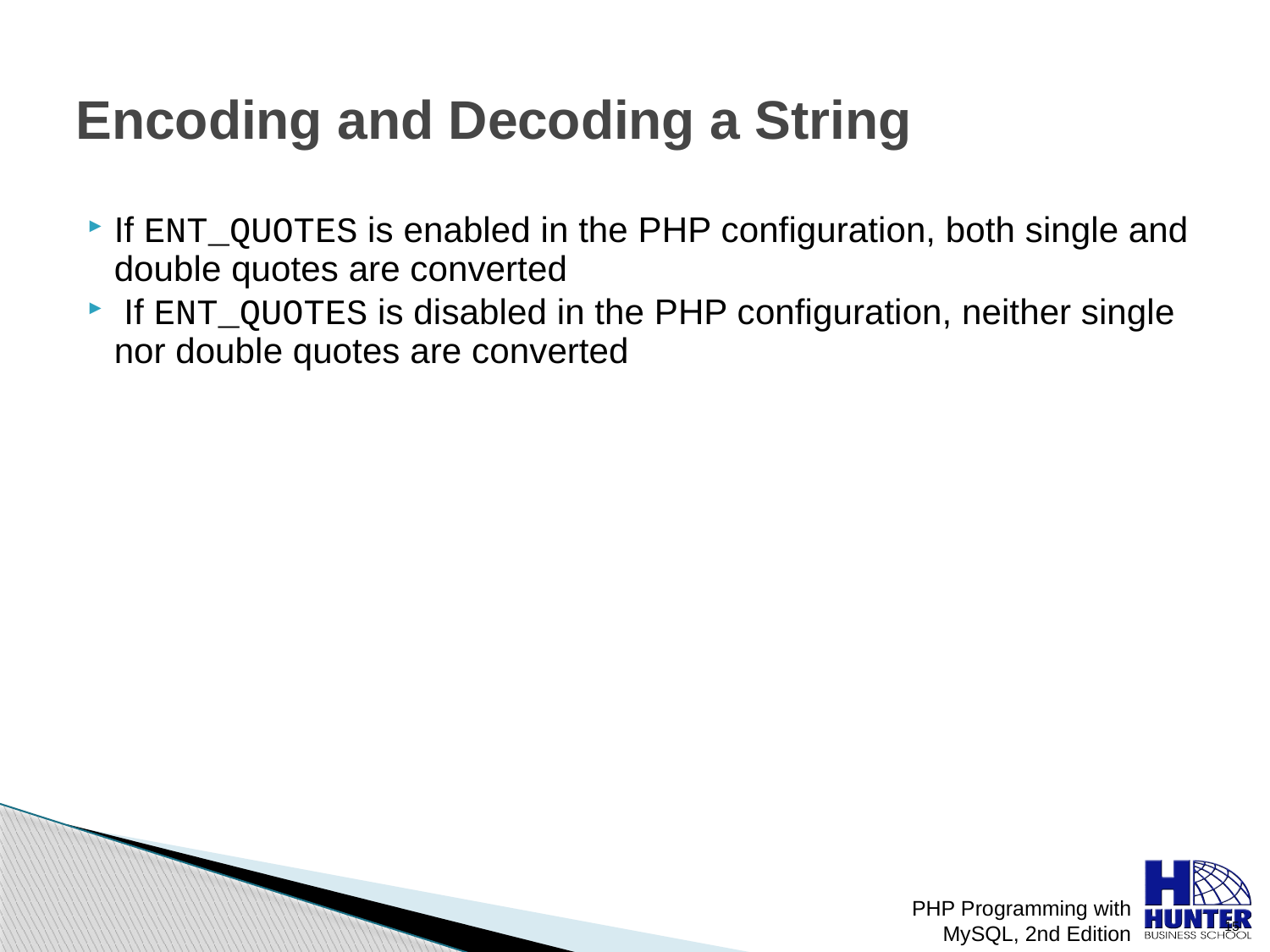

# Encoding and Decoding a String
If ENT_QUOTES is enabled in the PHP configuration, both single and double quotes are converted
 If ENT_QUOTES is disabled in the PHP configuration, neither single nor double quotes are converted

PHP Programming with MySQL, 2nd Edition
 15